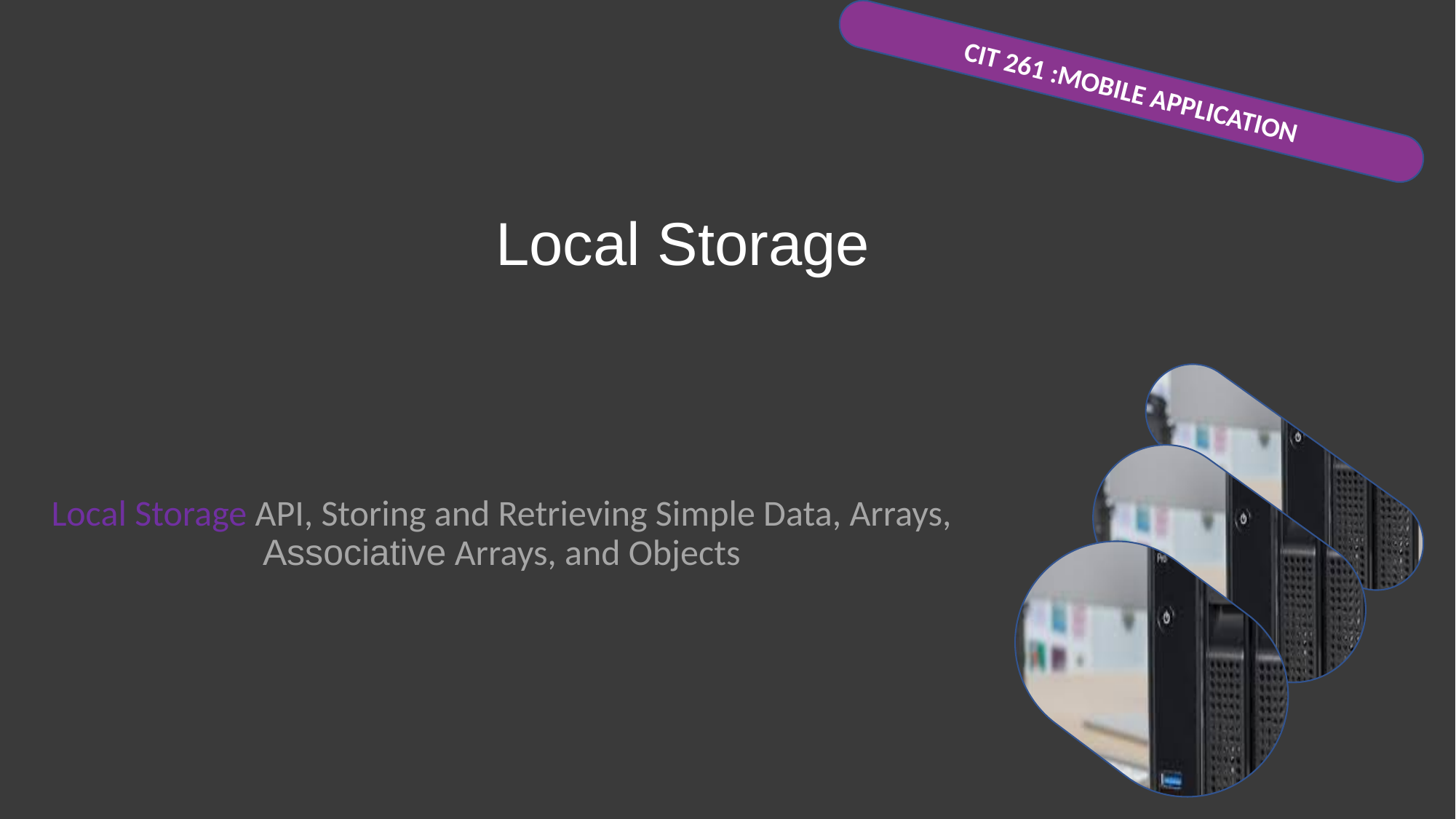

CIT 261 :MOBILE APPLICATION
# Local Storage

Local Storage API, Storing and Retrieving Simple Data, Arrays, Associative Arrays, and Objects